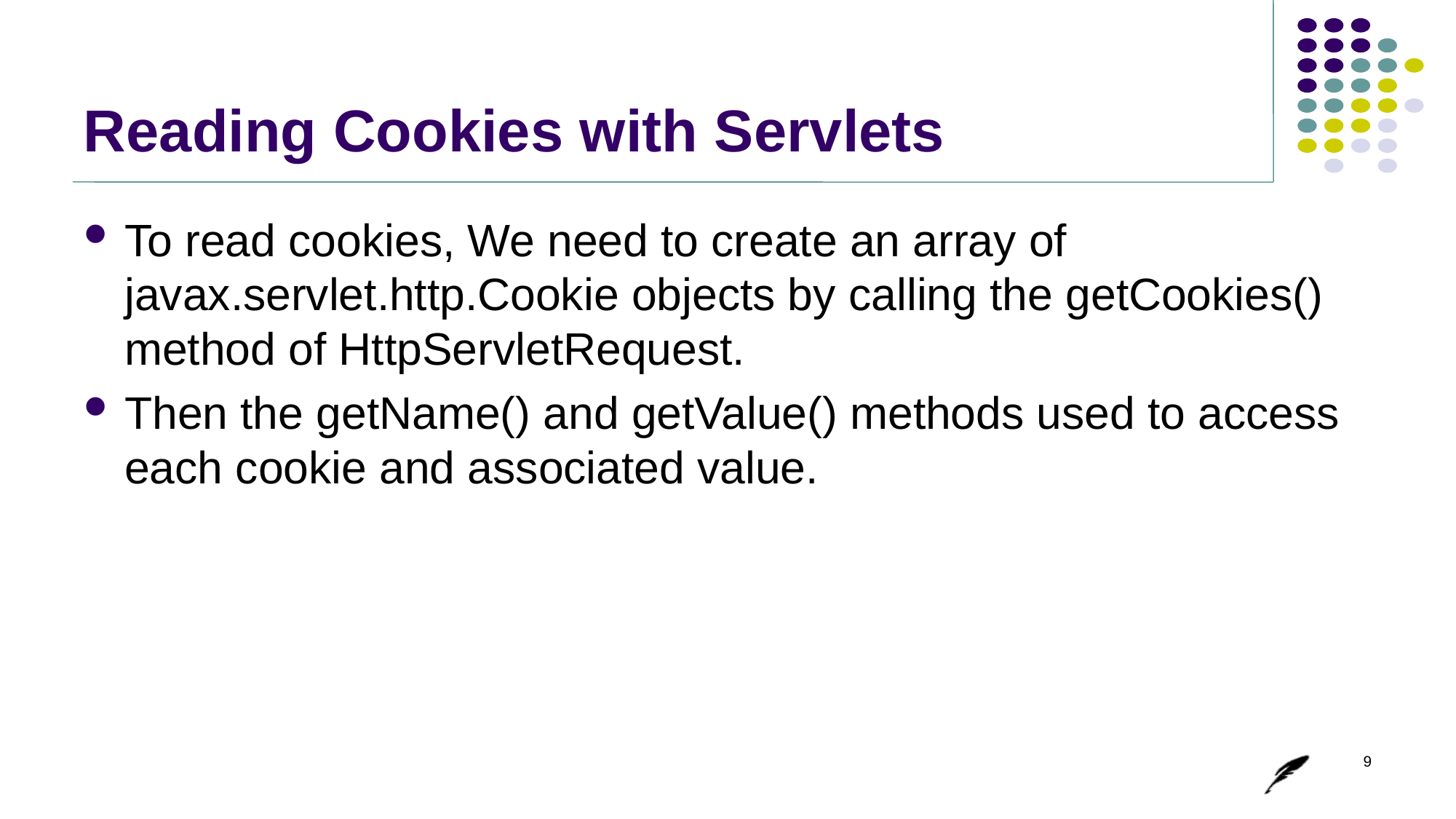

# Reading Cookies with Servlets
To read cookies, We need to create an array of javax.servlet.http.Cookie objects by calling the getCookies() method of HttpServletRequest.
Then the getName() and getValue() methods used to access each cookie and associated value.
9